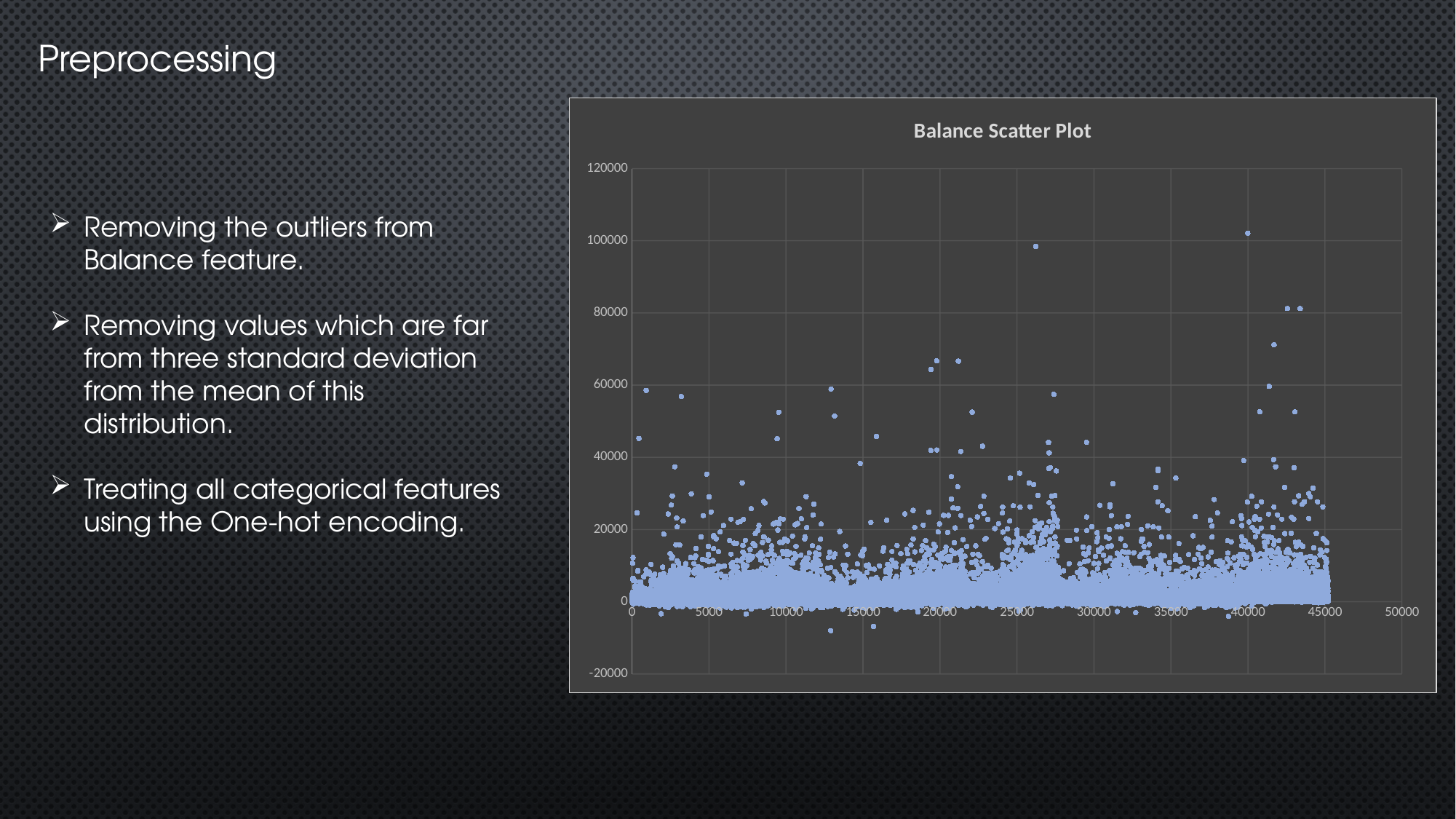

# Preprocessing

### Chart: Balance Scatter Plot

| Category | balance |
|---|---|
Removing the outliers from Balance feature.

Removing values which are far from three standard deviation from the mean of this distribution.

Treating all categorical features using the One-hot encoding.